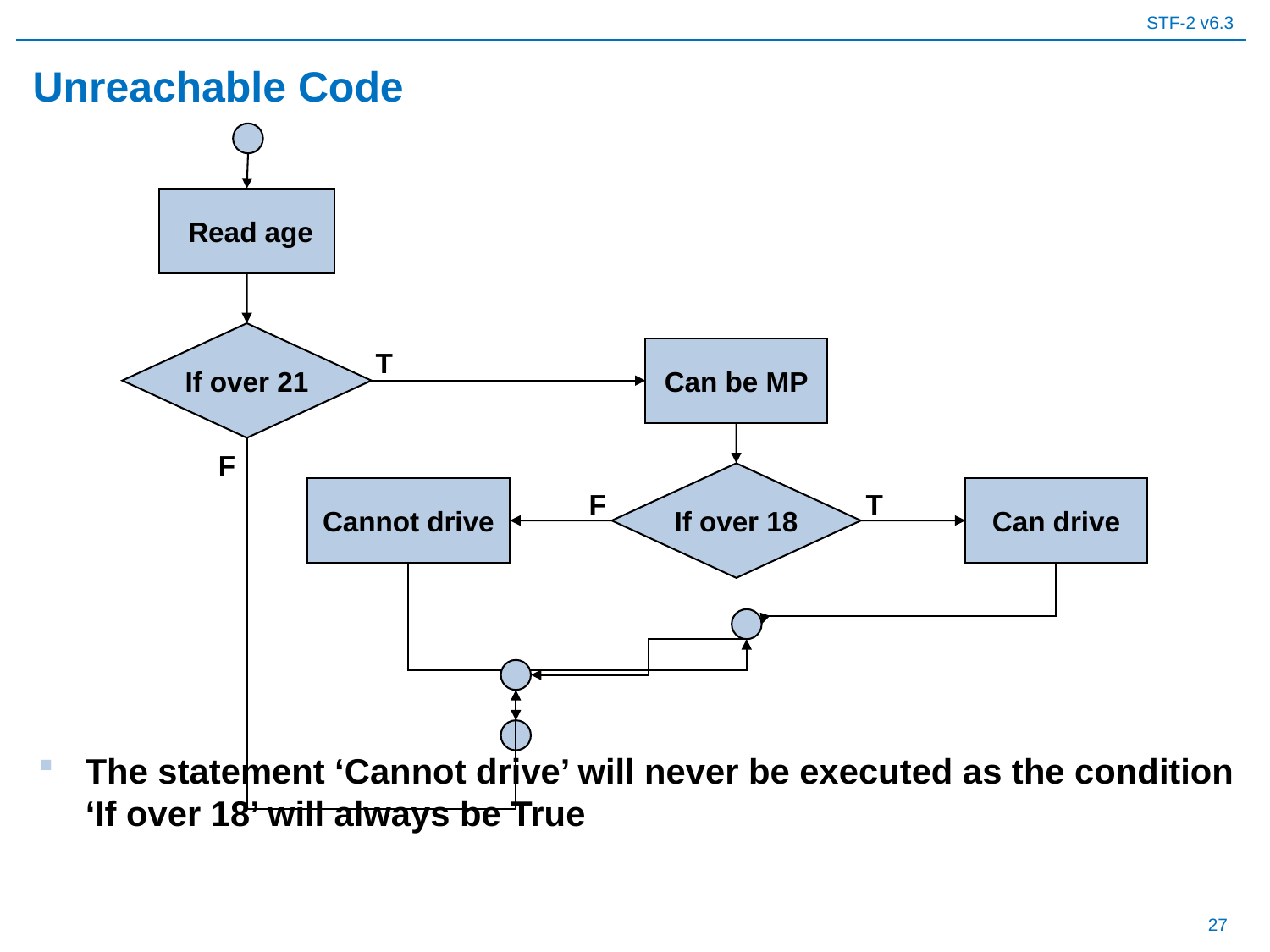

# Unreachable Code

 Read age
If over 21
Can be MP
T
F
If over 18
Cannot drive
Can drive
F
T

The statement ‘Cannot drive’ will never be executed as the condition ‘If over 18’ will always be True